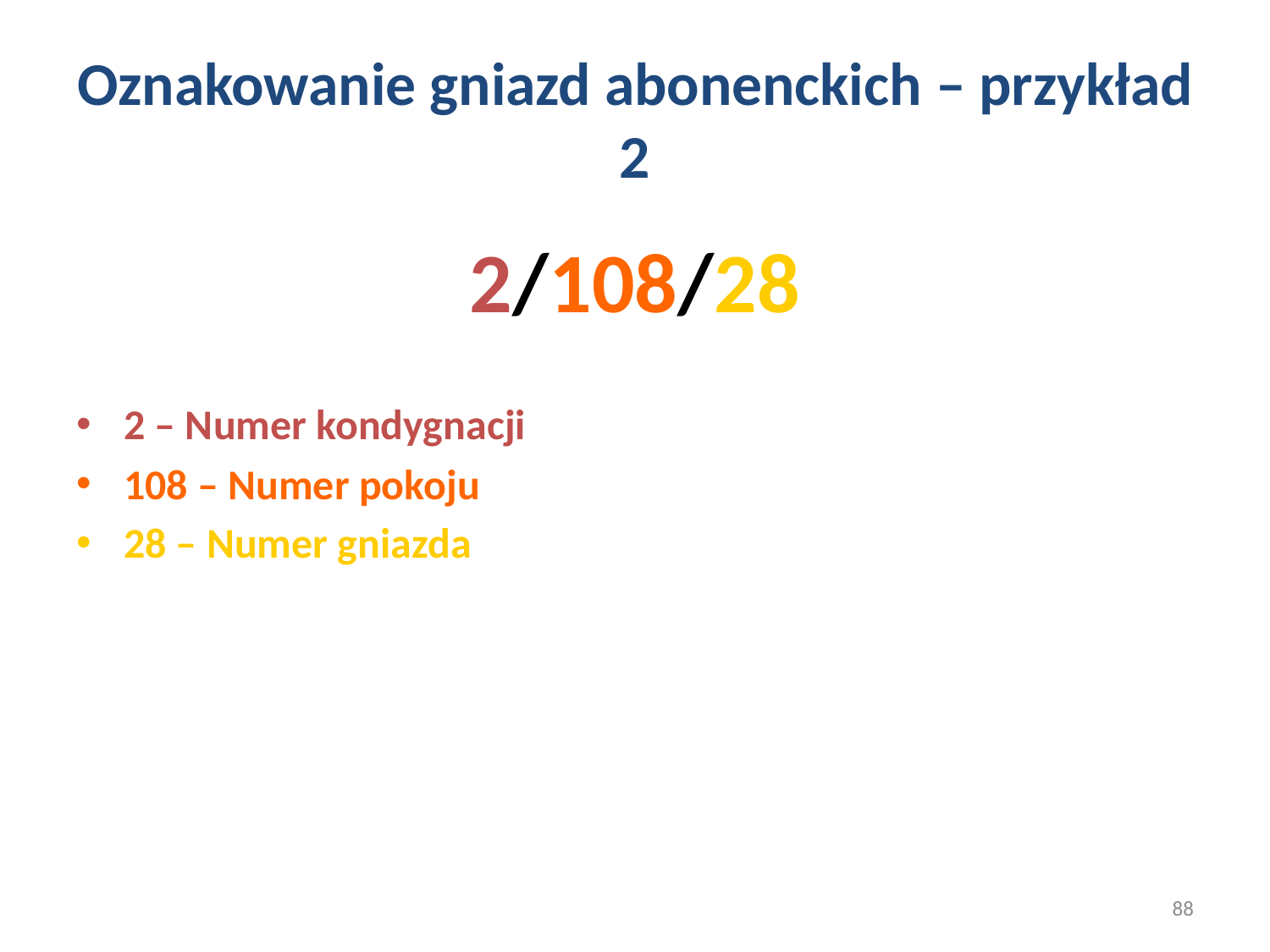

# Oznakowanie gniazd abonenckich – przykład 2
2/108/28

2 – Numer kondygnacji
108 – Numer pokoju
28 – Numer gniazda
88